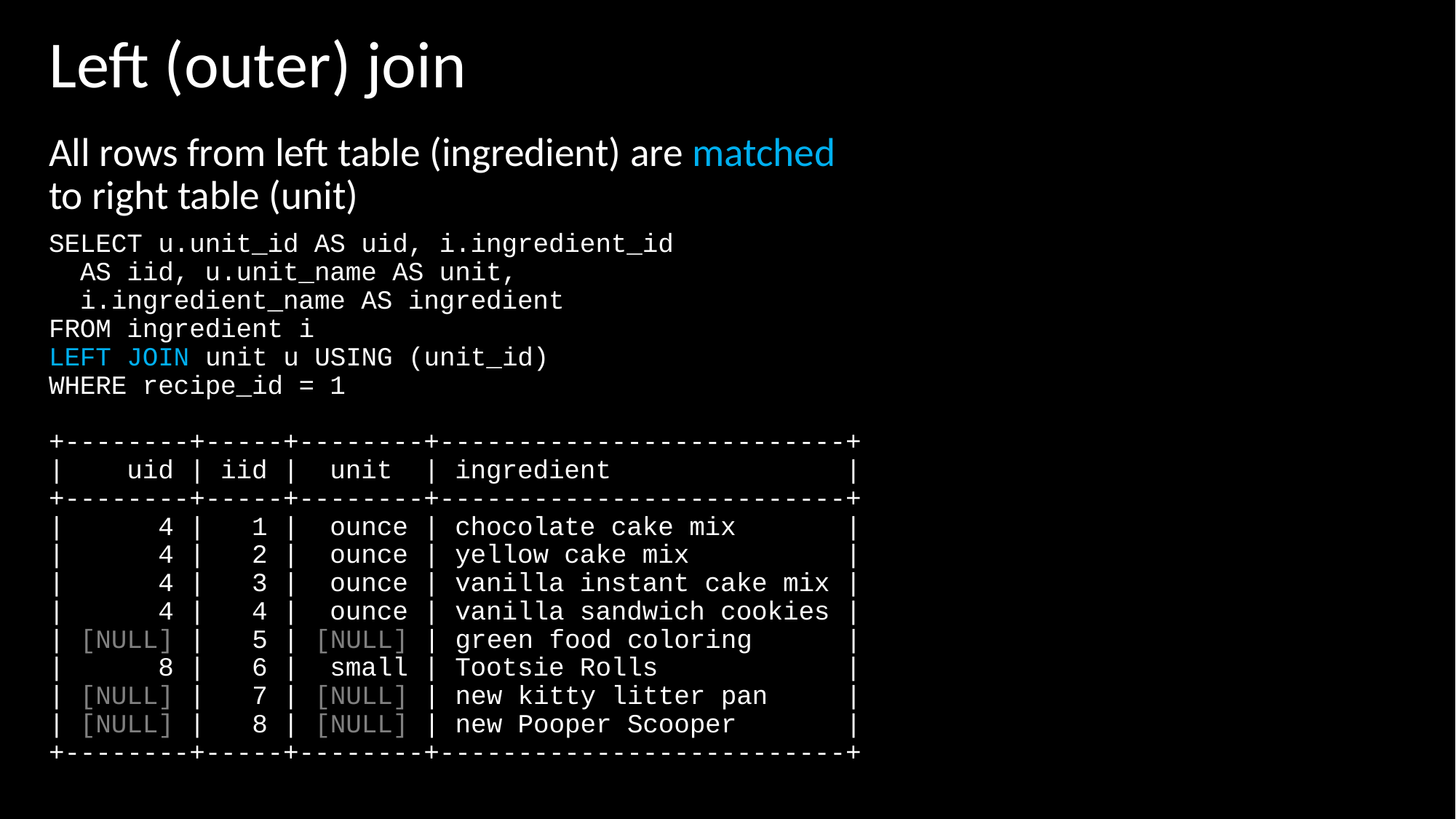

# Left (outer) join
All rows from left table (ingredient) are matched to right table (unit)
SELECT u.unit_id AS uid, i.ingredient_id
  AS iid, u.unit_name AS unit,
  i.ingredient_name AS ingredient
FROM ingredient i
LEFT JOIN unit u USING (unit_id)
WHERE recipe_id = 1

+--------+-----+--------+--------------------------+
|    uid | iid |  unit  | ingredient               |
+--------+-----+--------+--------------------------+
|      4 |   1 |  ounce | chocolate cake mix       |
|      4 |   2 |  ounce | yellow cake mix          |
|      4 |   3 |  ounce | vanilla instant cake mix |
|      4 |   4 |  ounce | vanilla sandwich cookies |
| [NULL] |   5 | [NULL] | green food coloring      |
|      8 |   6 |  small | Tootsie Rolls            |
| [NULL] |   7 | [NULL] | new kitty litter pan     |
| [NULL] |   8 | [NULL] | new Pooper Scooper       |
+--------+-----+--------+--------------------------+